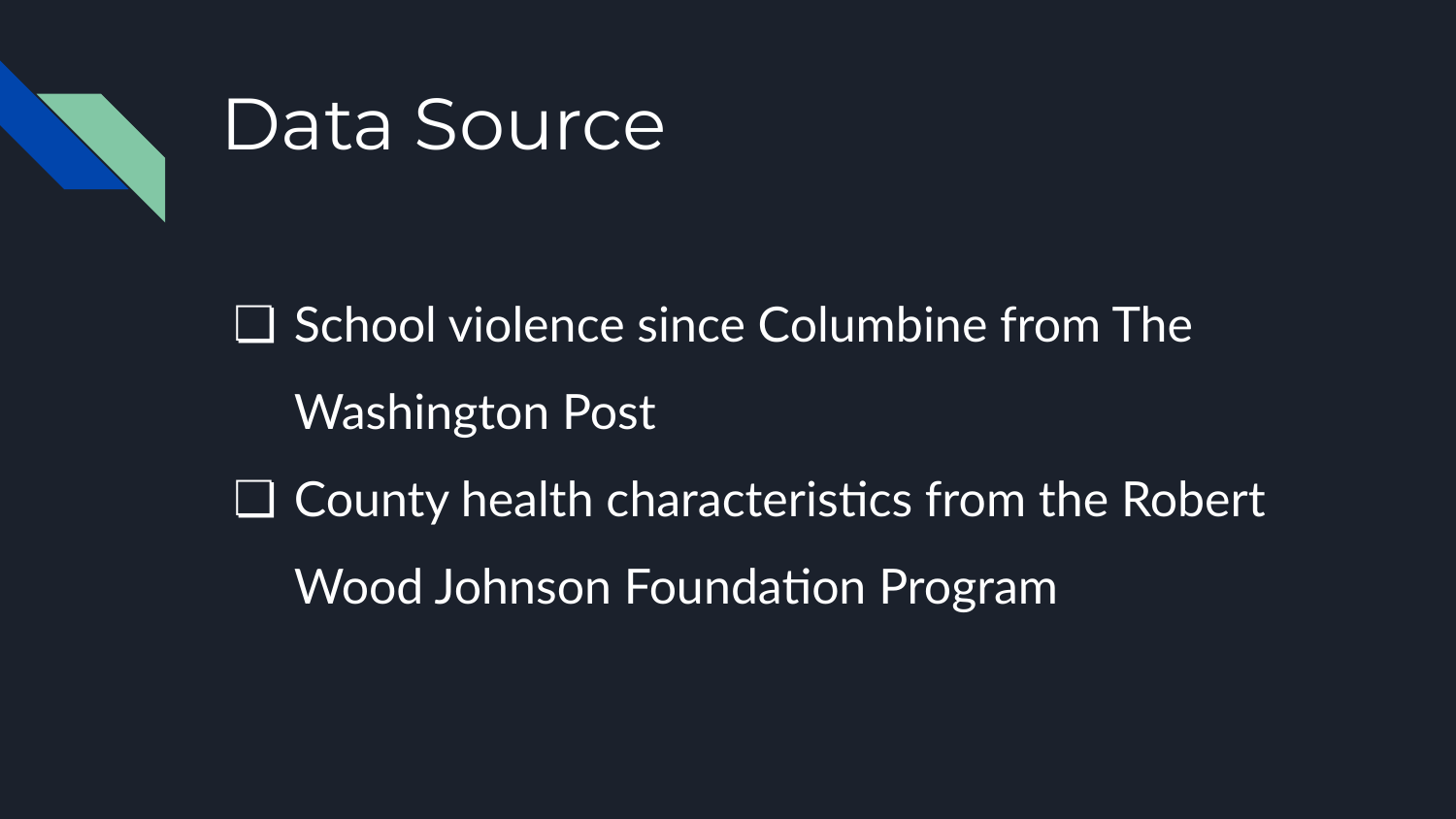

# Data Source
School violence since Columbine from The Washington Post
County health characteristics from the Robert Wood Johnson Foundation Program